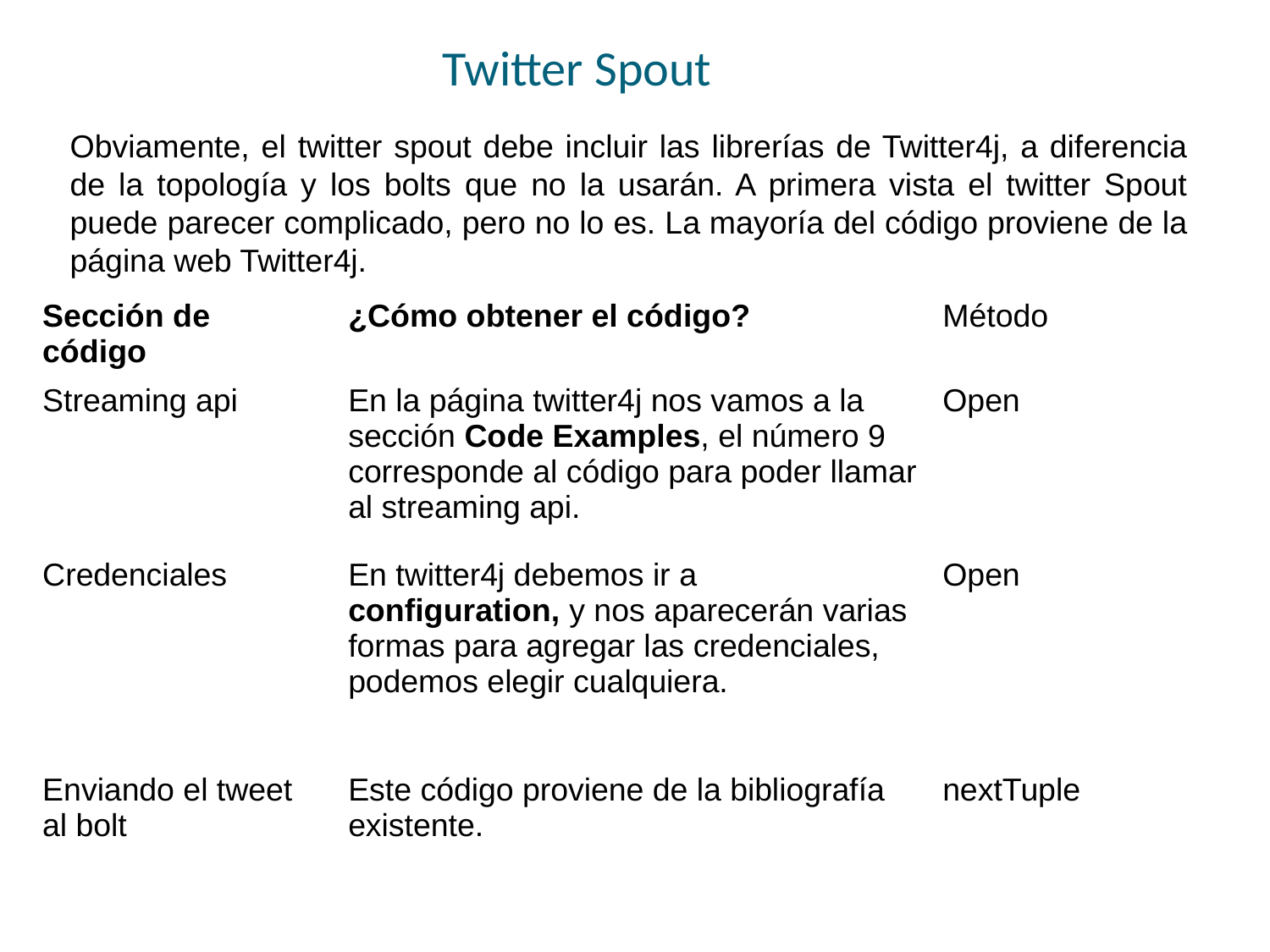

Twitter Spout

Obviamente, el twitter spout debe incluir las librerías de Twitter4j, a diferencia de la topología y los bolts que no la usarán. A primera vista el twitter Spout puede parecer complicado, pero no lo es. La mayoría del código proviene de la página web Twitter4j.

| Sección de código | ¿Cómo obtener el código? | Método |
| --- | --- | --- |
| Streaming api | En la página twitter4j nos vamos a la sección Code Examples, el número 9 corresponde al código para poder llamar al streaming api. | Open |
| Credenciales | En twitter4j debemos ir a configuration, y nos aparecerán varias formas para agregar las credenciales, podemos elegir cualquiera. | Open |
| Enviando el tweet al bolt | Este código proviene de la bibliografía existente. | nextTuple |